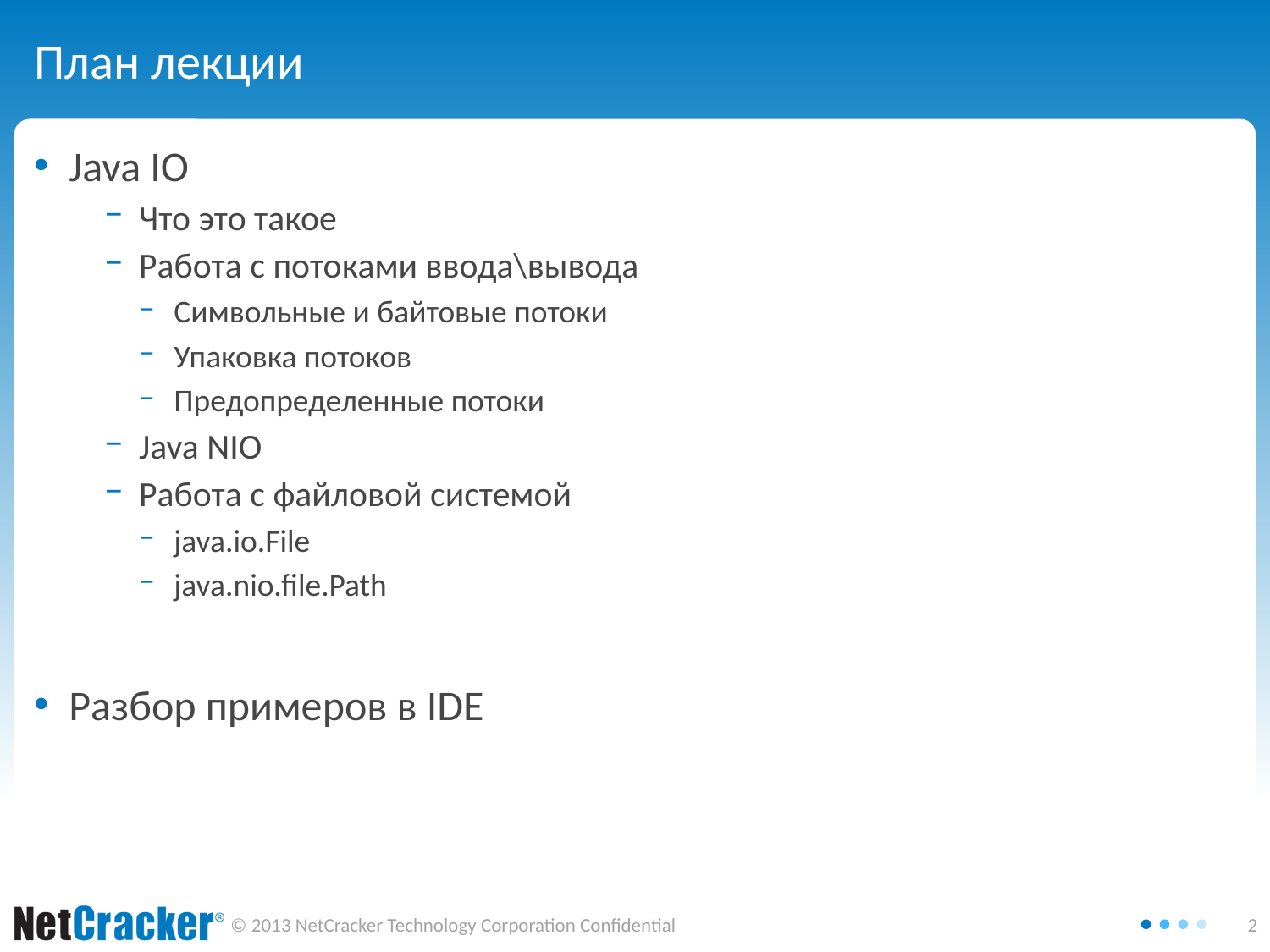

# План лекции
Java IO
Что это такое
Работа с потоками ввода\вывода
Символьные и байтовые потоки
Упаковка потоков
Предопределенные потоки
Java NIO
Работа с файловой системой
java.io.File
java.nio.file.Path

Разбор примеров в IDE